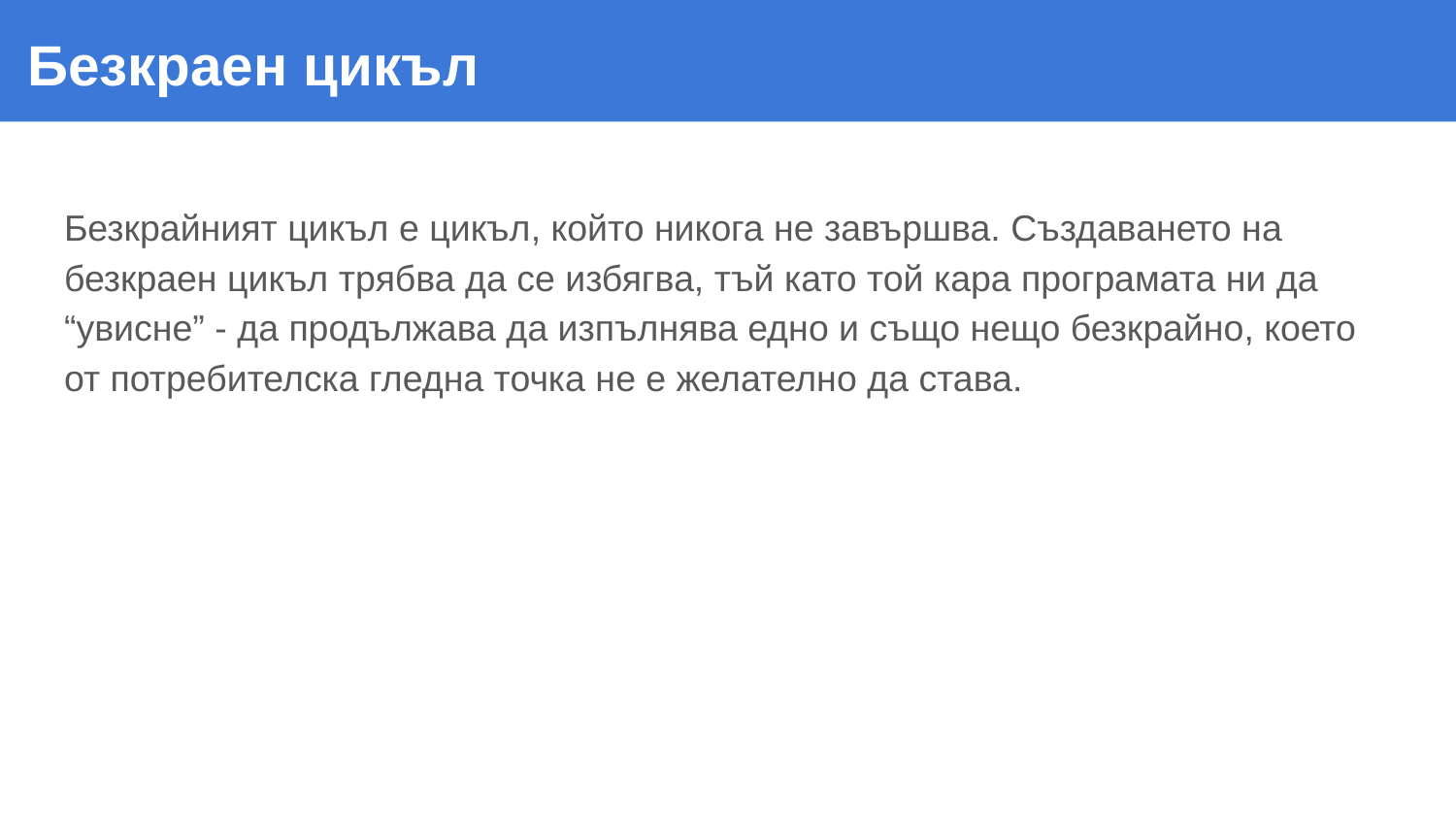

# Безкраен цикъл
Безкрайният цикъл е цикъл, който никога не завършва. Създаването на безкраен цикъл трябва да се избягва, тъй като той кара програмата ни да “увисне” - да продължава да изпълнява едно и също нещо безкрайно, което от потребителска гледна точка не е желателно да става.